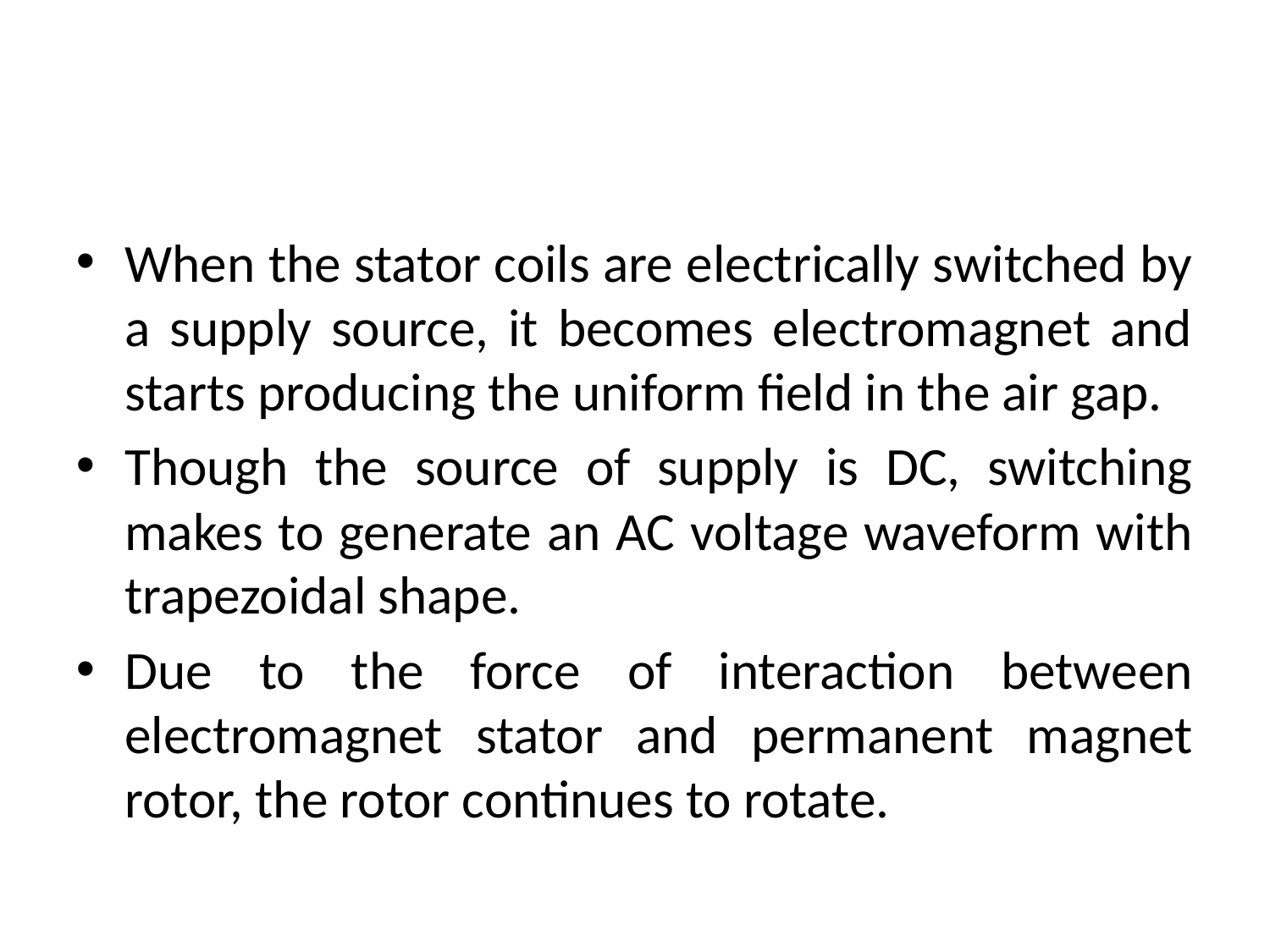

# When the stator coils are electrically switched by a supply source, it becomes electromagnet and starts producing the uniform field in the air gap.
Though the source of supply is DC, switching makes to generate an AC voltage waveform with trapezoidal shape.
Due to the force of interaction between electromagnet stator and permanent magnet rotor, the rotor continues to rotate.